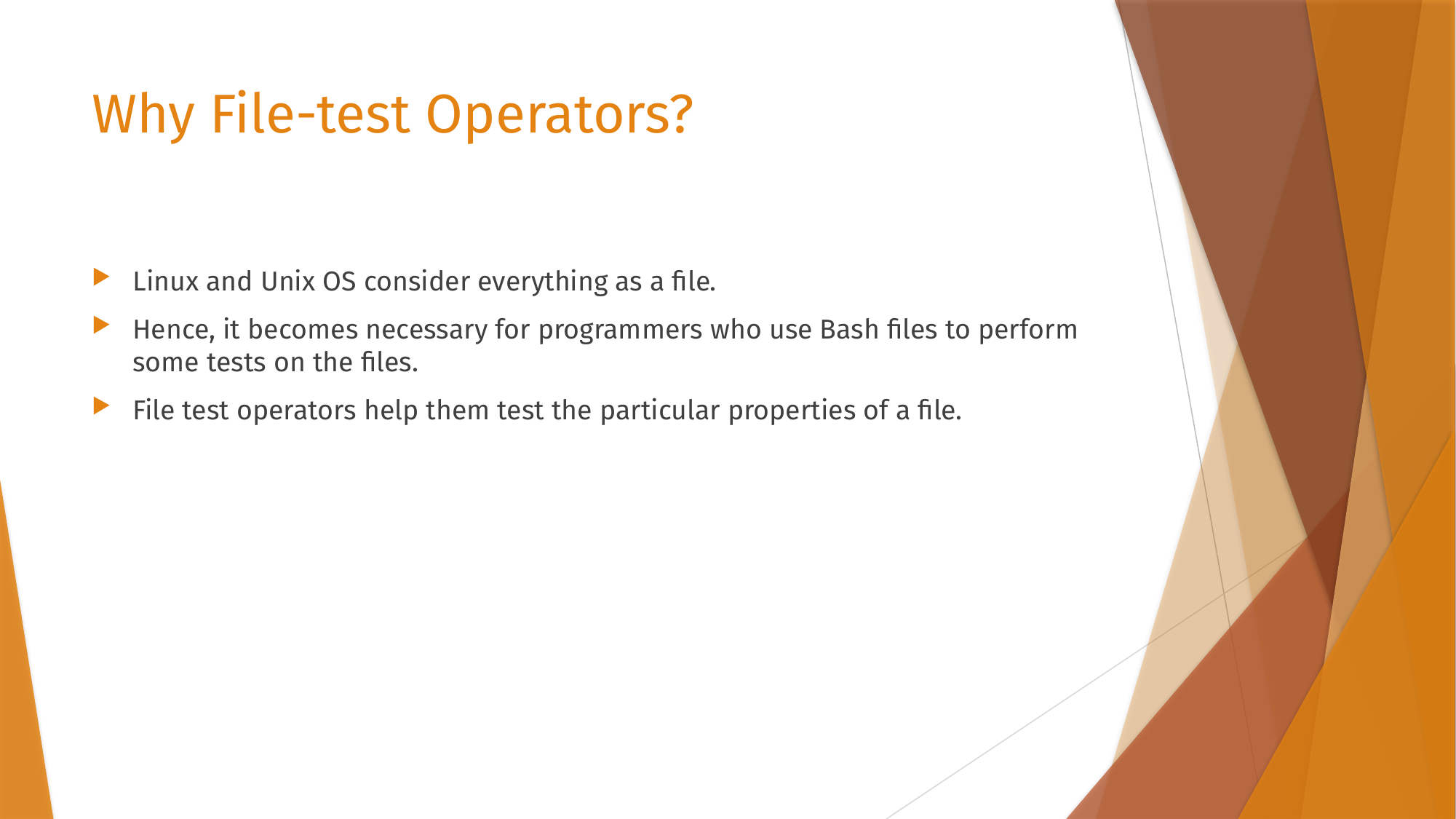

# Why File-test Operators?
Linux and Unix OS consider everything as a file.
Hence, it becomes necessary for programmers who use Bash files to perform some tests on the files.
File test operators help them test the particular properties of a file.